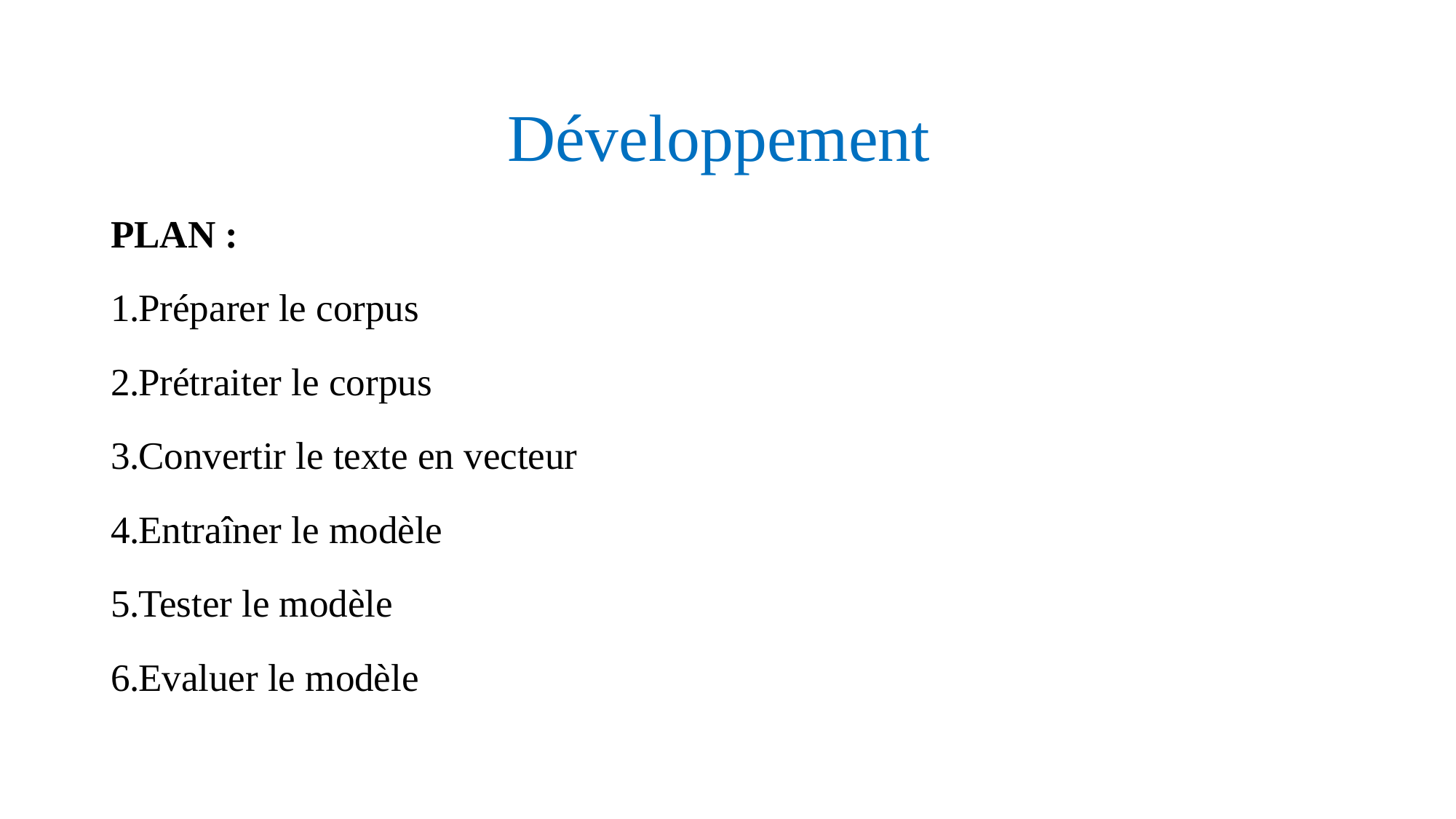

# Développement
PLAN :
Préparer le corpus
Prétraiter le corpus
Convertir le texte en vecteur
Entraîner le modèle
Tester le modèle
Evaluer le modèle